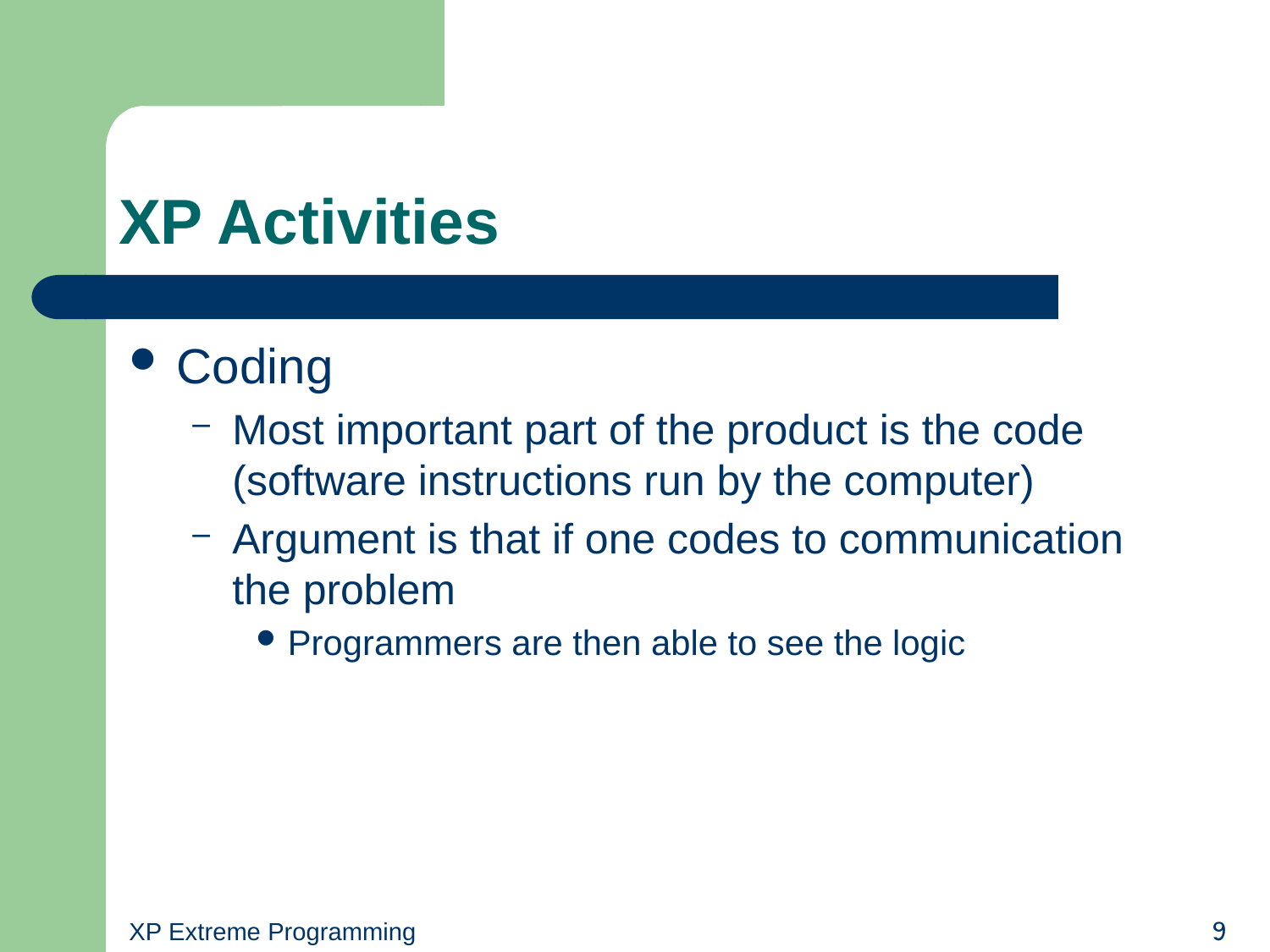

# XP Activities
Coding
Most important part of the product is the code (software instructions run by the computer)
Argument is that if one codes to communication the problem
Programmers are then able to see the logic
XP Extreme Programming